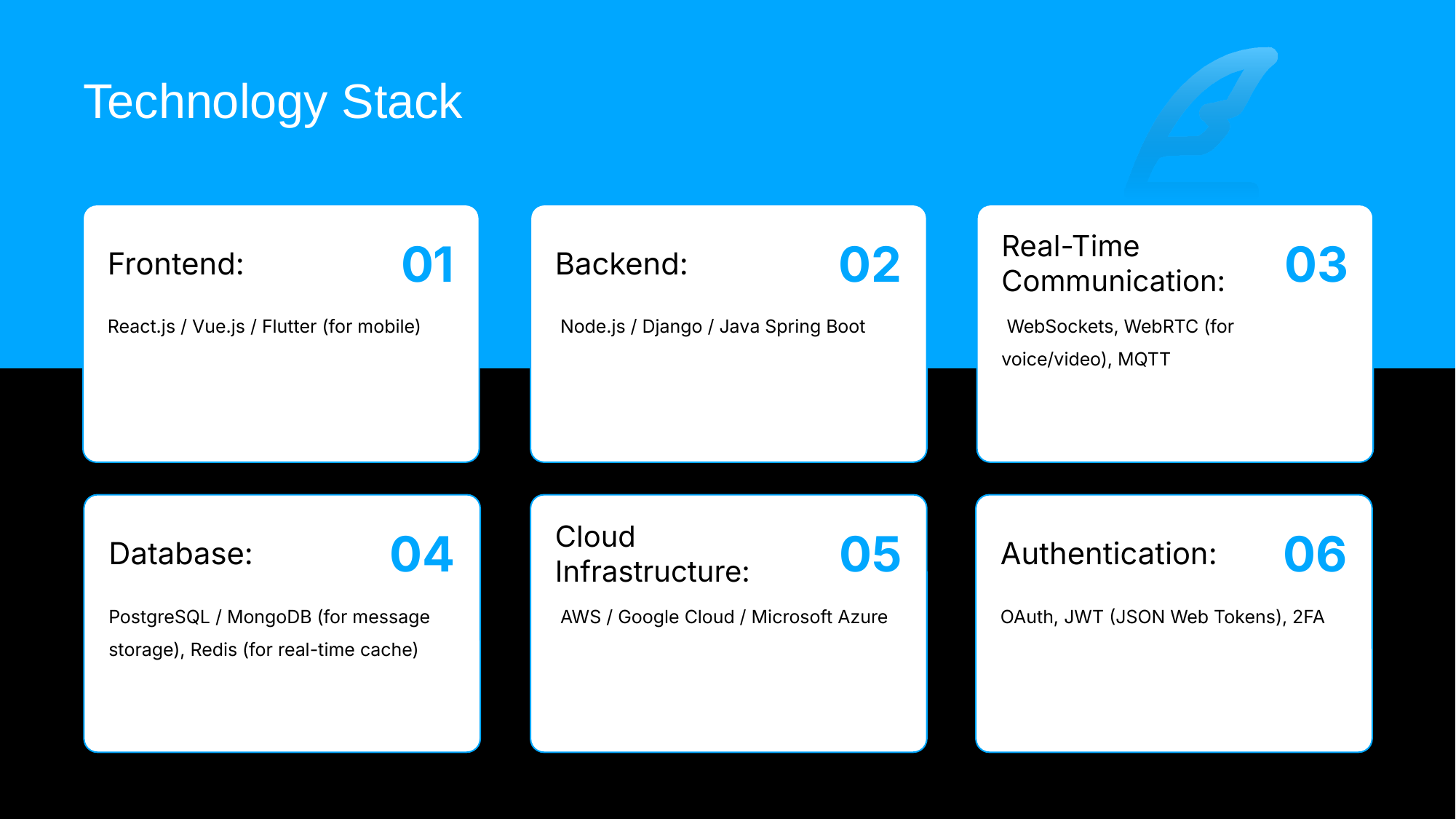

Technology Stack

Frontend:
01
Backend:
02
Real-Time Communication:
03
React.js / Vue.js / Flutter (for mobile)
 Node.js / Django / Java Spring Boot
 WebSockets, WebRTC (for voice/video), MQTT

Database:
04
Cloud Infrastructure:
05
Authentication:
06
PostgreSQL / MongoDB (for message storage), Redis (for real-time cache)
 AWS / Google Cloud / Microsoft Azure
OAuth, JWT (JSON Web Tokens), 2FA